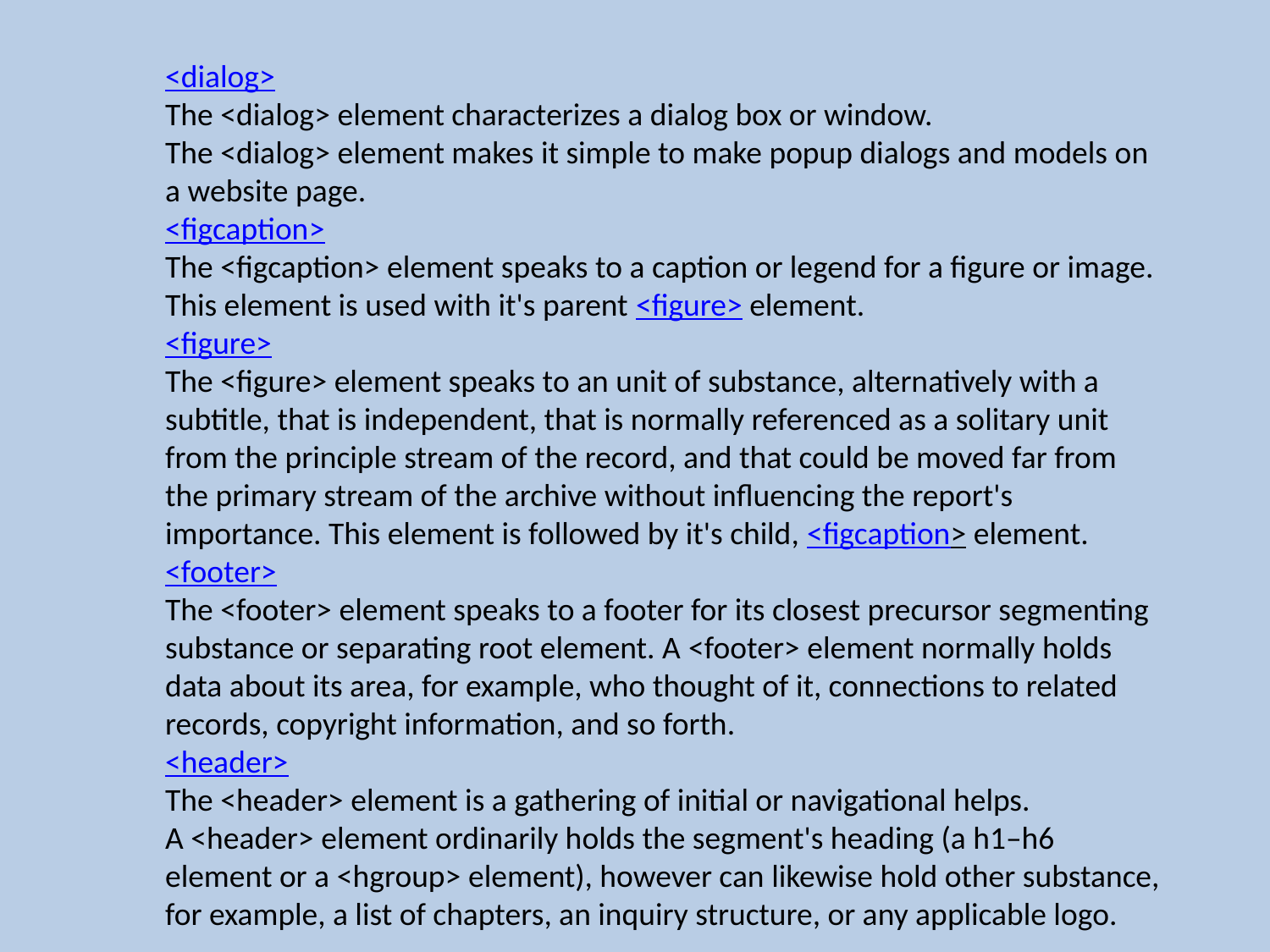

<dialog>
The <dialog> element characterizes a dialog box or window. The <dialog> element makes it simple to make popup dialogs and models on a website page.
<figcaption>
The <figcaption> element speaks to a caption or legend for a figure or image. This element is used with it's parent <figure> element.
<figure>
The <figure> element speaks to an unit of substance, alternatively with a subtitle, that is independent, that is normally referenced as a solitary unit from the principle stream of the record, and that could be moved far from the primary stream of the archive without influencing the report's importance. This element is followed by it's child, <figcaption> element.
<footer>
The <footer> element speaks to a footer for its closest precursor segmenting substance or separating root element. A <footer> element normally holds data about its area, for example, who thought of it, connections to related records, copyright information, and so forth.
<header>
The <header> element is a gathering of initial or navigational helps. A <header> element ordinarily holds the segment's heading (a h1–h6 element or a <hgroup> element), however can likewise hold other substance, for example, a list of chapters, an inquiry structure, or any applicable logo.